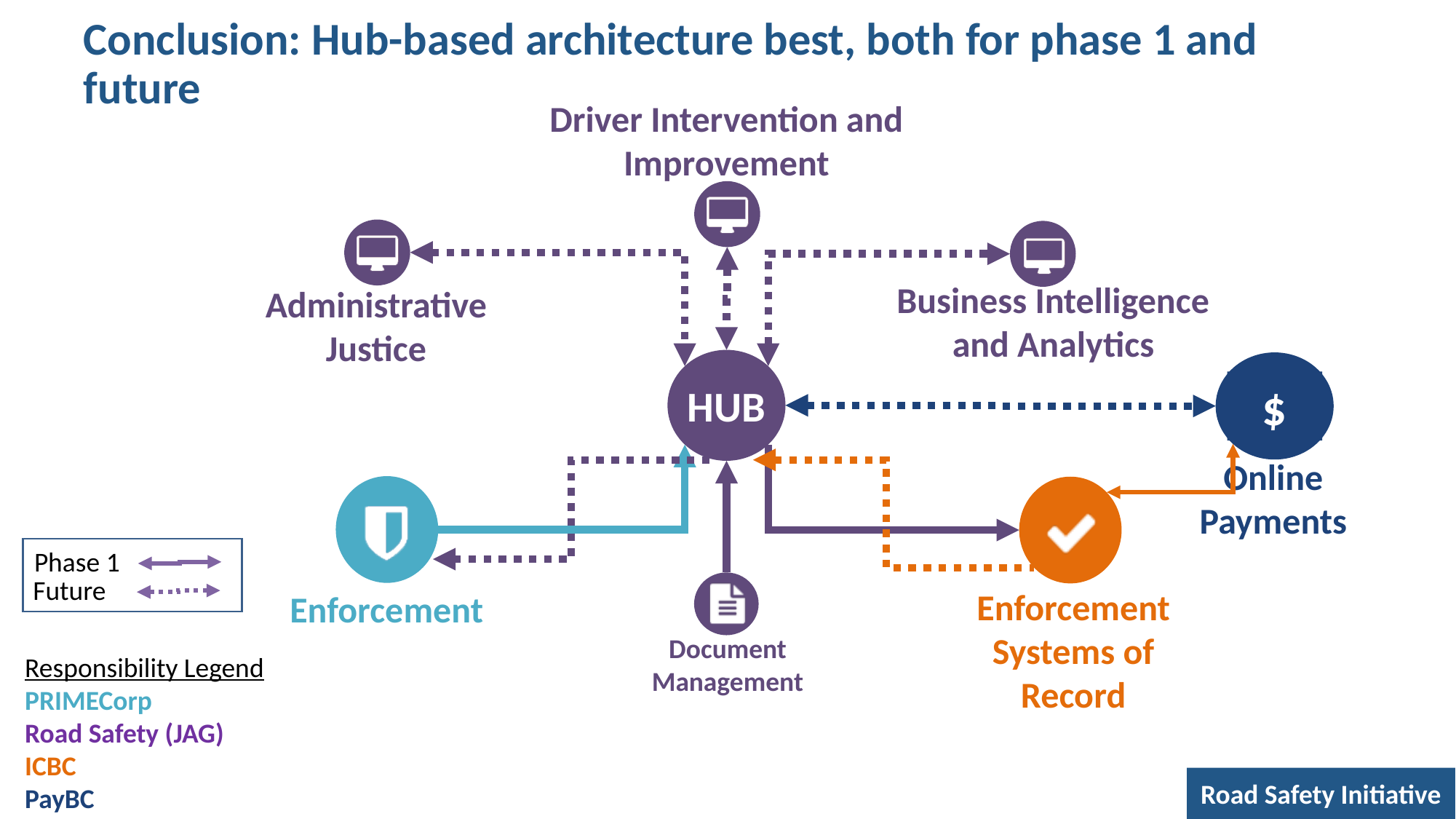

# Conclusion: Hub-based architecture best, both for phase 1 and future